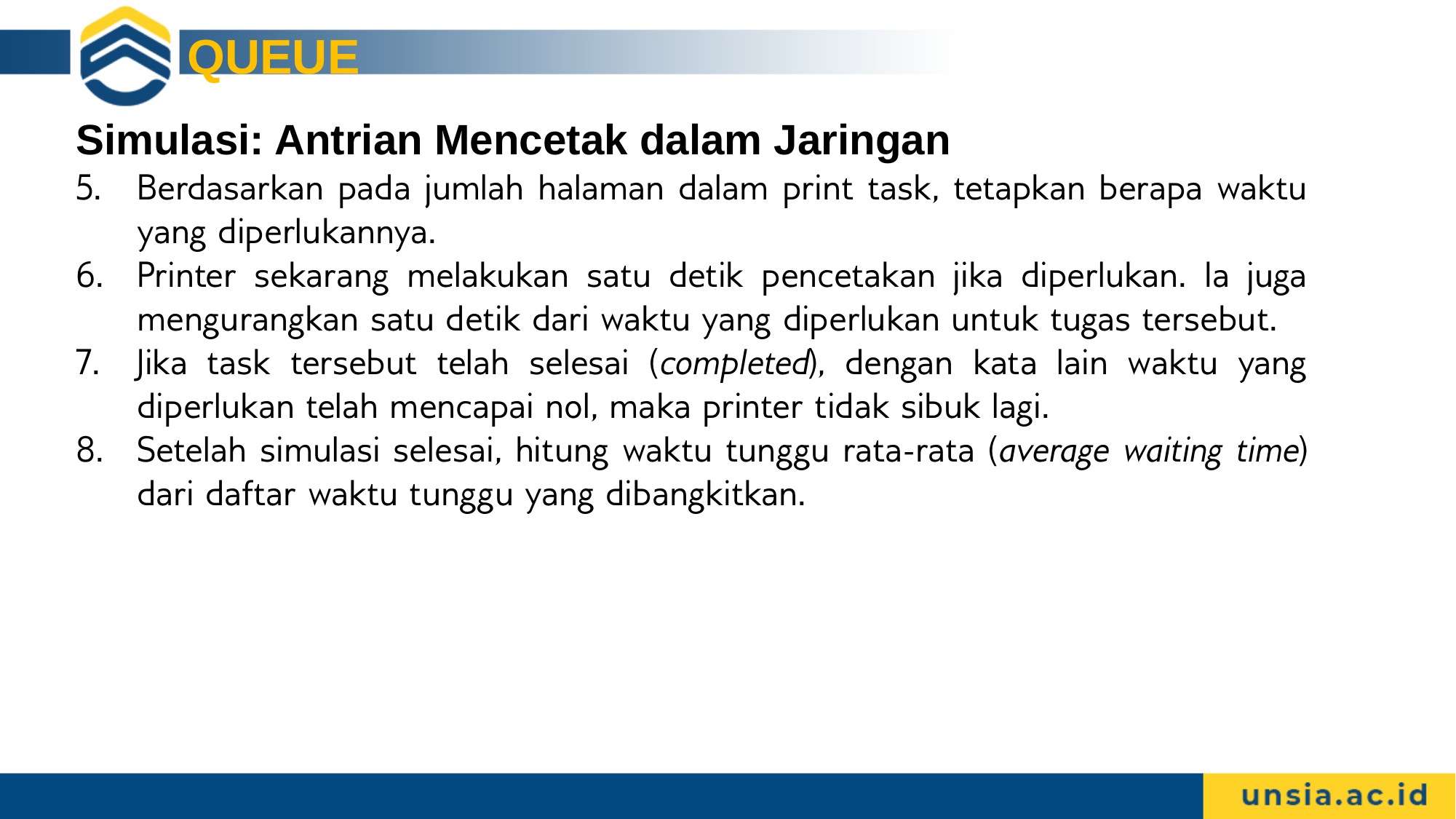

QUEUE
Simulasi: Antrian Mencetak dalam Jaringan
Berdasarkan pada jumlah halaman dalam print task, tetapkan berapa waktu yang diperlukannya.
Printer sekarang melakukan satu detik pencetakan jika diperlukan. Ia juga mengurangkan satu detik dari waktu yang diperlukan untuk tugas tersebut.
Jika task tersebut telah selesai (completed), dengan kata lain waktu yang diperlukan telah mencapai nol, maka printer tidak sibuk lagi.
Setelah simulasi selesai, hitung waktu tunggu rata-rata (average waiting time) dari daftar waktu tunggu yang dibangkitkan.